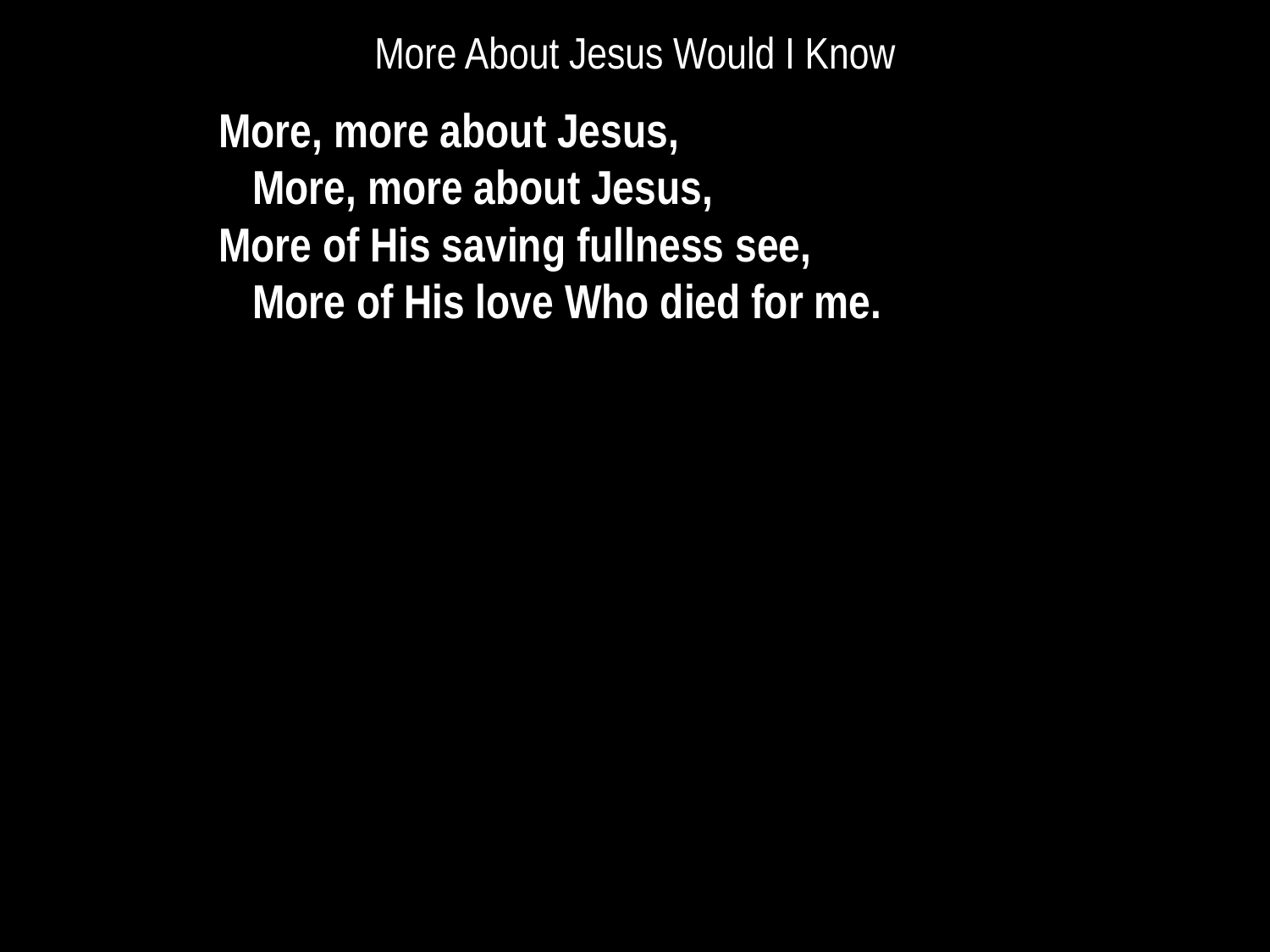

# More About Jesus Would I Know
More, more about Jesus,
	More, more about Jesus,
More of His saving fullness see,
	More of His love Who died for me.